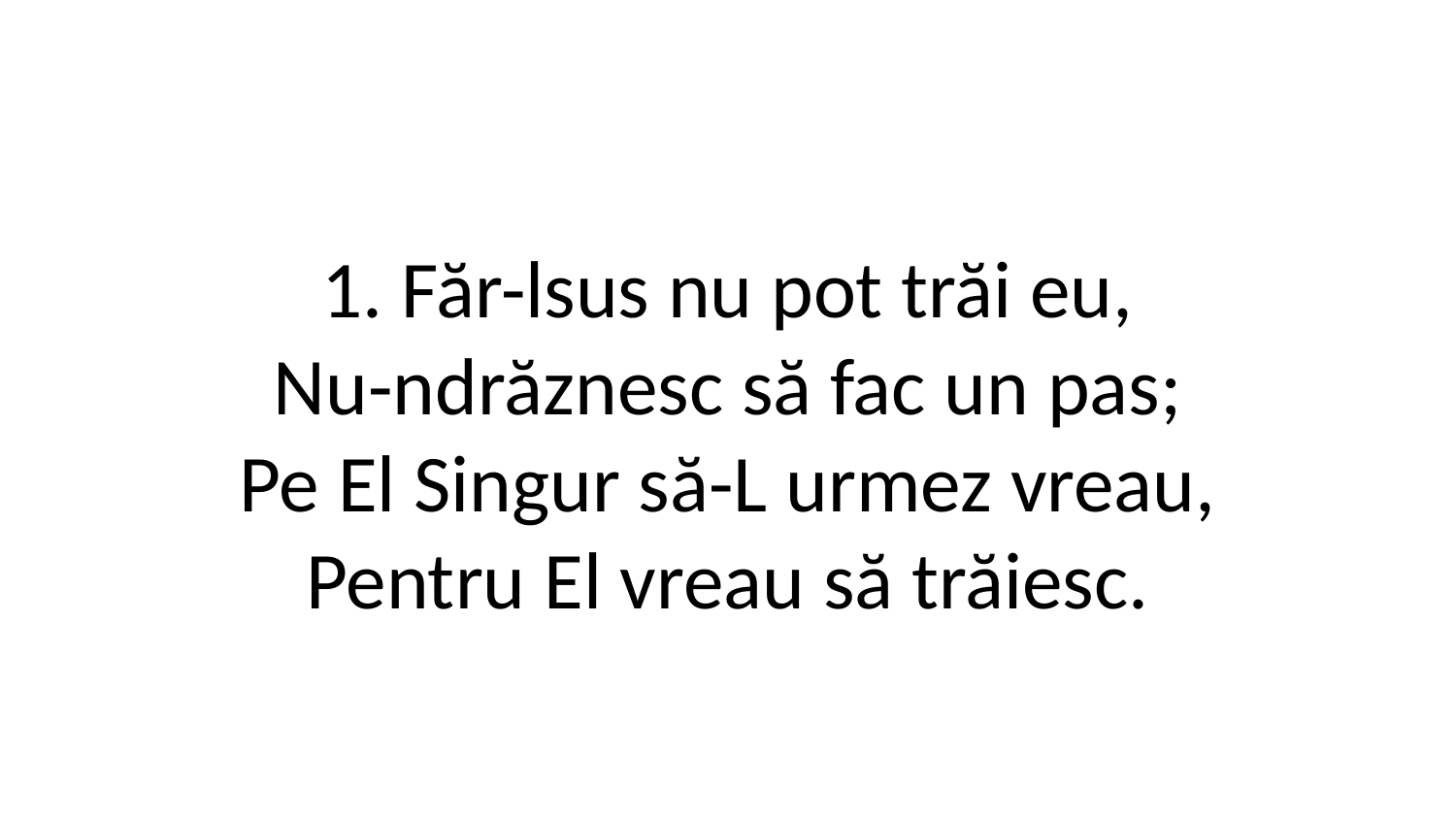

1. Făr-lsus nu pot trăi eu,
Nu-ndrăznesc să fac un pas;
Pe El Singur să-L urmez vreau,
Pentru El vreau să trăiesc.